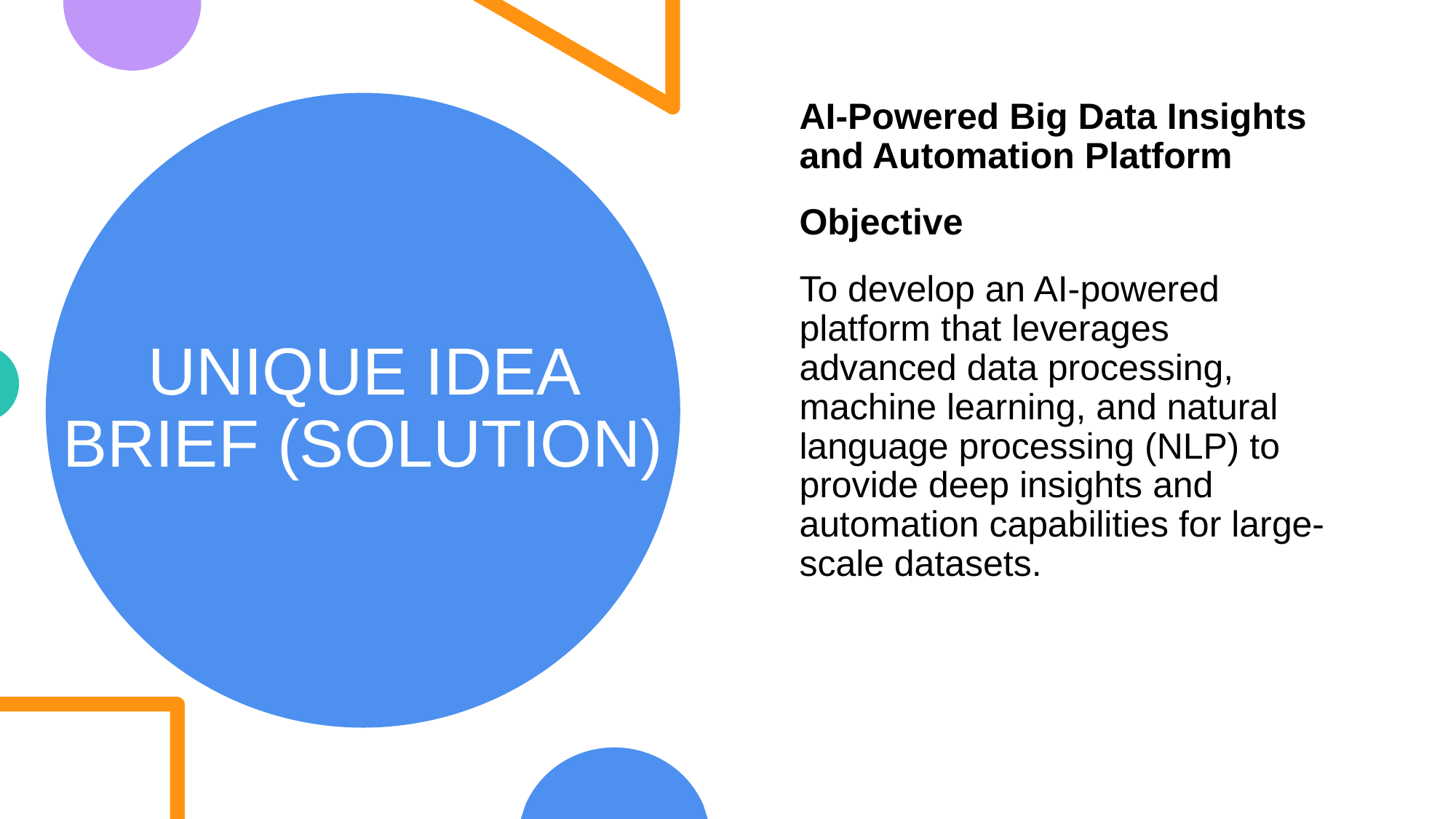

AI-Powered Big Data Insights and Automation Platform
Objective
To develop an AI-powered platform that leverages advanced data processing, machine learning, and natural language processing (NLP) to provide deep insights and automation capabilities for large-scale datasets.

# UNIQUE IDEA BRIEF (SOLUTION)